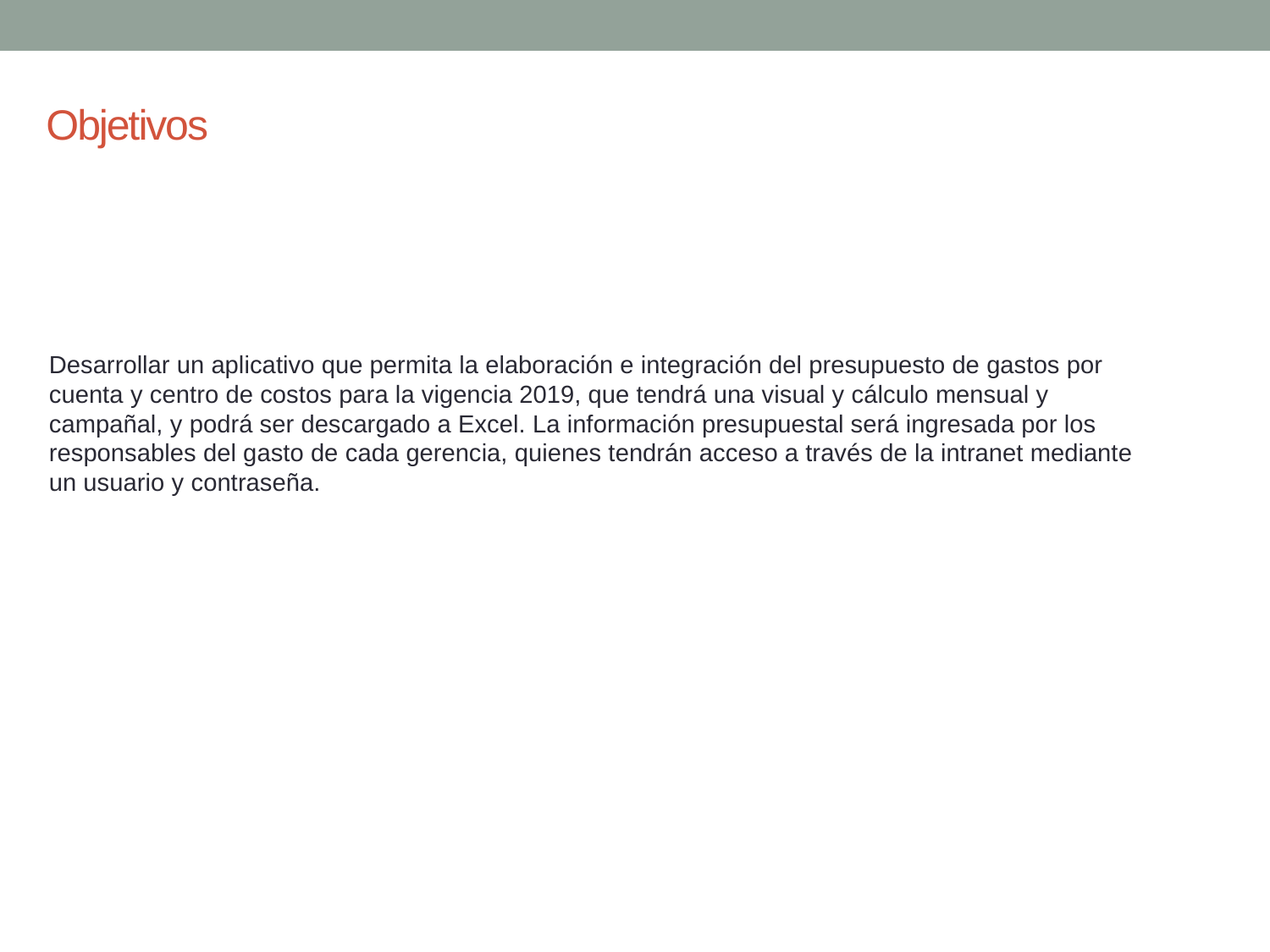

# Objetivos
Desarrollar un aplicativo que permita la elaboración e integración del presupuesto de gastos por cuenta y centro de costos para la vigencia 2019, que tendrá una visual y cálculo mensual y campañal, y podrá ser descargado a Excel. La información presupuestal será ingresada por los responsables del gasto de cada gerencia, quienes tendrán acceso a través de la intranet mediante un usuario y contraseña.